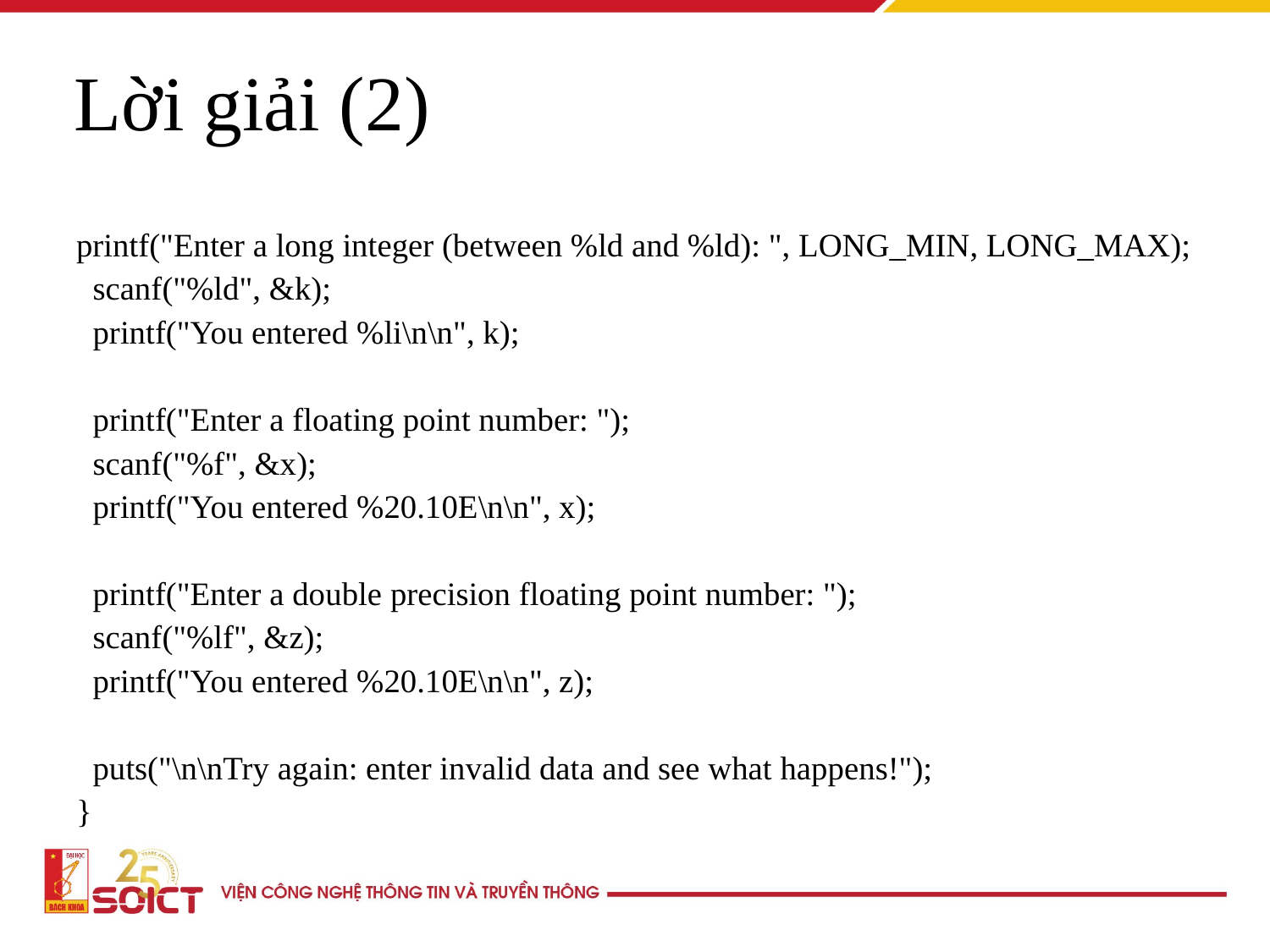

Lời giải (2)
printf("Enter a long integer (between %ld and %ld): ", LONG_MIN, LONG_MAX);
  scanf("%ld", &k);
  printf("You entered %li\n\n", k);

  printf("Enter a floating point number: ");
  scanf("%f", &x);
  printf("You entered %20.10E\n\n", x);

  printf("Enter a double precision floating point number: ");
  scanf("%lf", &z);
  printf("You entered %20.10E\n\n", z);

  puts("\n\nTry again: enter invalid data and see what happens!");
}